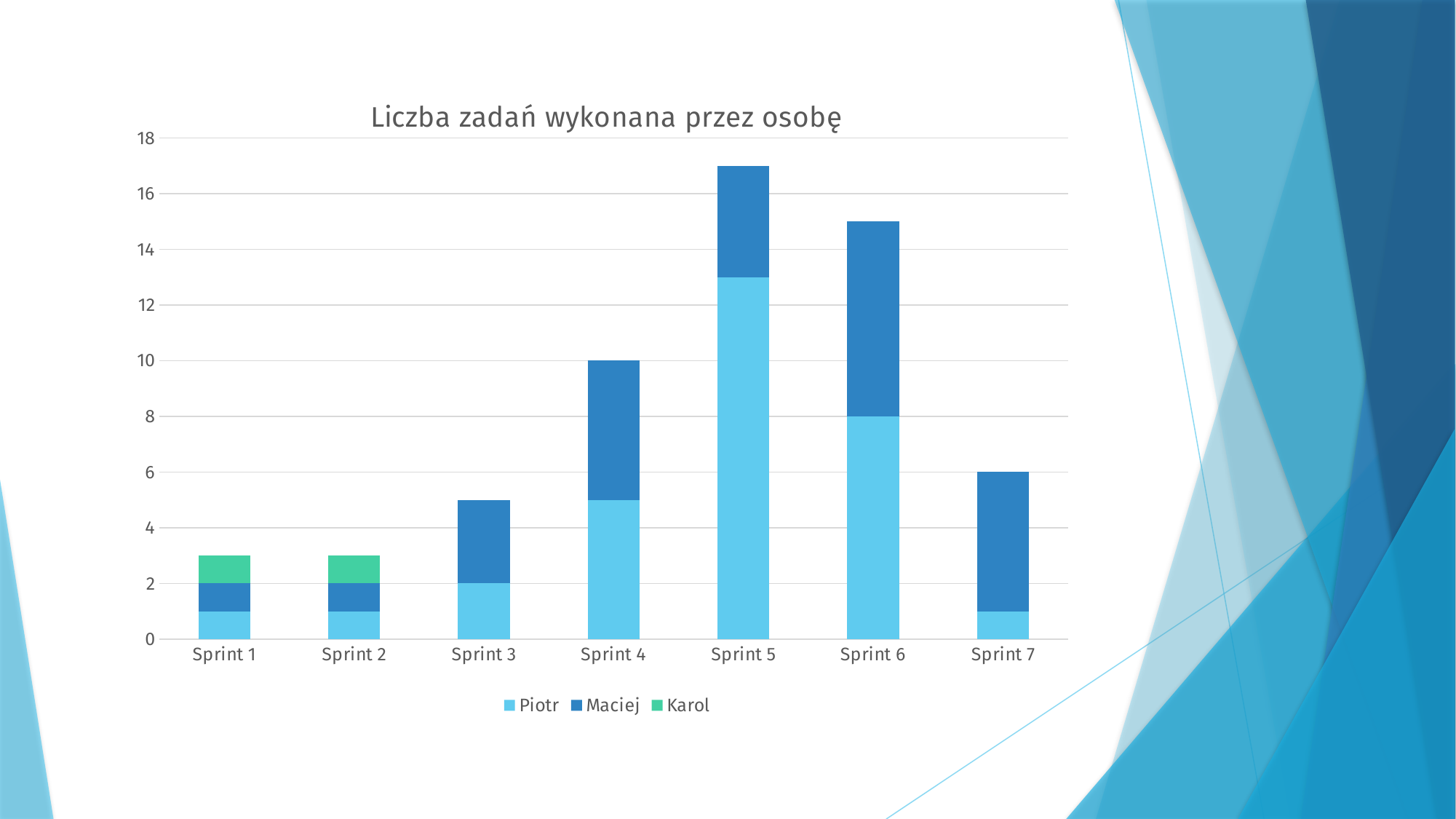

### Chart: Liczba zadań wykonana przez osobę

| Category | Piotr | Maciej | Karol |
|---|---|---|---|
| Sprint 1 | 1.0 | 1.0 | 1.0 |
| Sprint 2 | 1.0 | 1.0 | 1.0 |
| Sprint 3 | 2.0 | 3.0 | 0.0 |
| Sprint 4 | 5.0 | 5.0 | 0.0 |
| Sprint 5 | 13.0 | 4.0 | 0.0 |
| Sprint 6 | 8.0 | 7.0 | 0.0 |
| Sprint 7 | 1.0 | 5.0 | 0.0 |